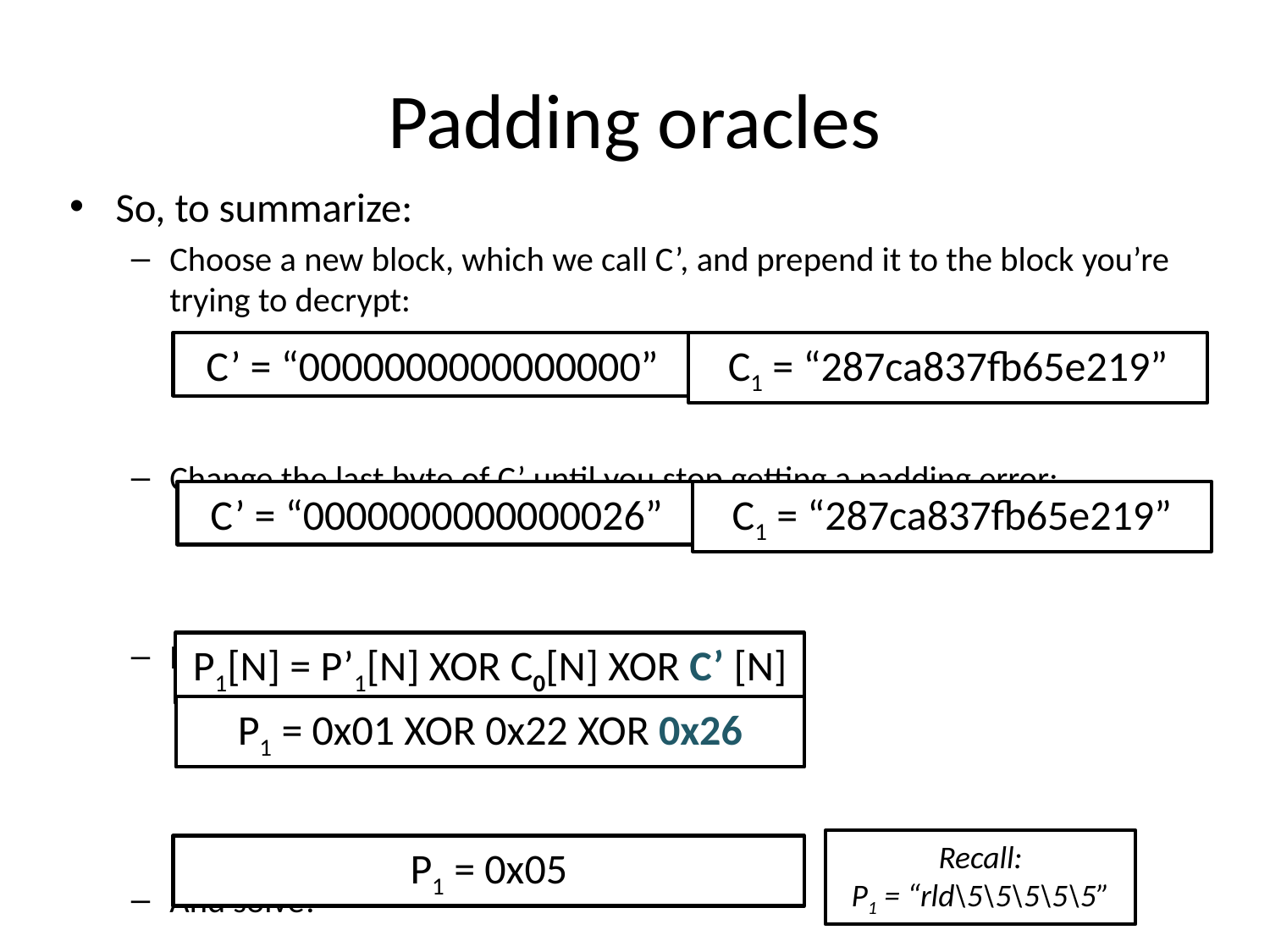

# Padding oracles
So, to summarize:
Choose a new block, which we call C’, and prepend it to the block you’re trying to decrypt:

Change the last byte of C’ until you stop getting a padding error:

Plug it into the formula:

And solve!

C1 = “287ca837fb65e219”
C’ = “0000000000000000”
C1 = “287ca837fb65e219”
C’ = “0000000000000026”
P1[N] = P’1[N] XOR C0[N] XOR C’ [N]
P1 = 0x01 XOR 0x22 XOR 0x26
Recall:
P1 = “rld\5\5\5\5\5”
P1 = 0x05